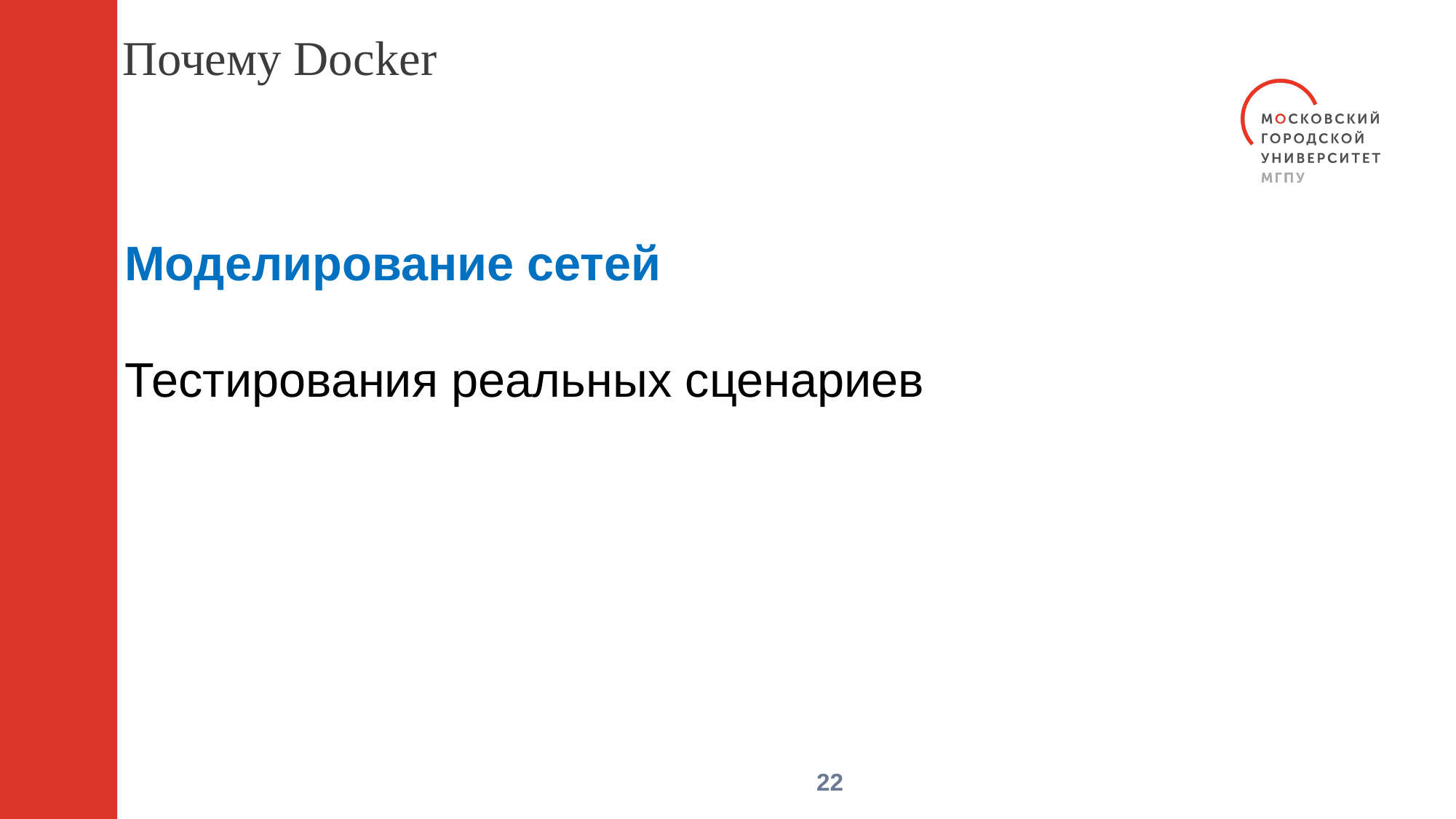

Почему Docker

Моделирование сетей

Тестирования реальных сценариев
22